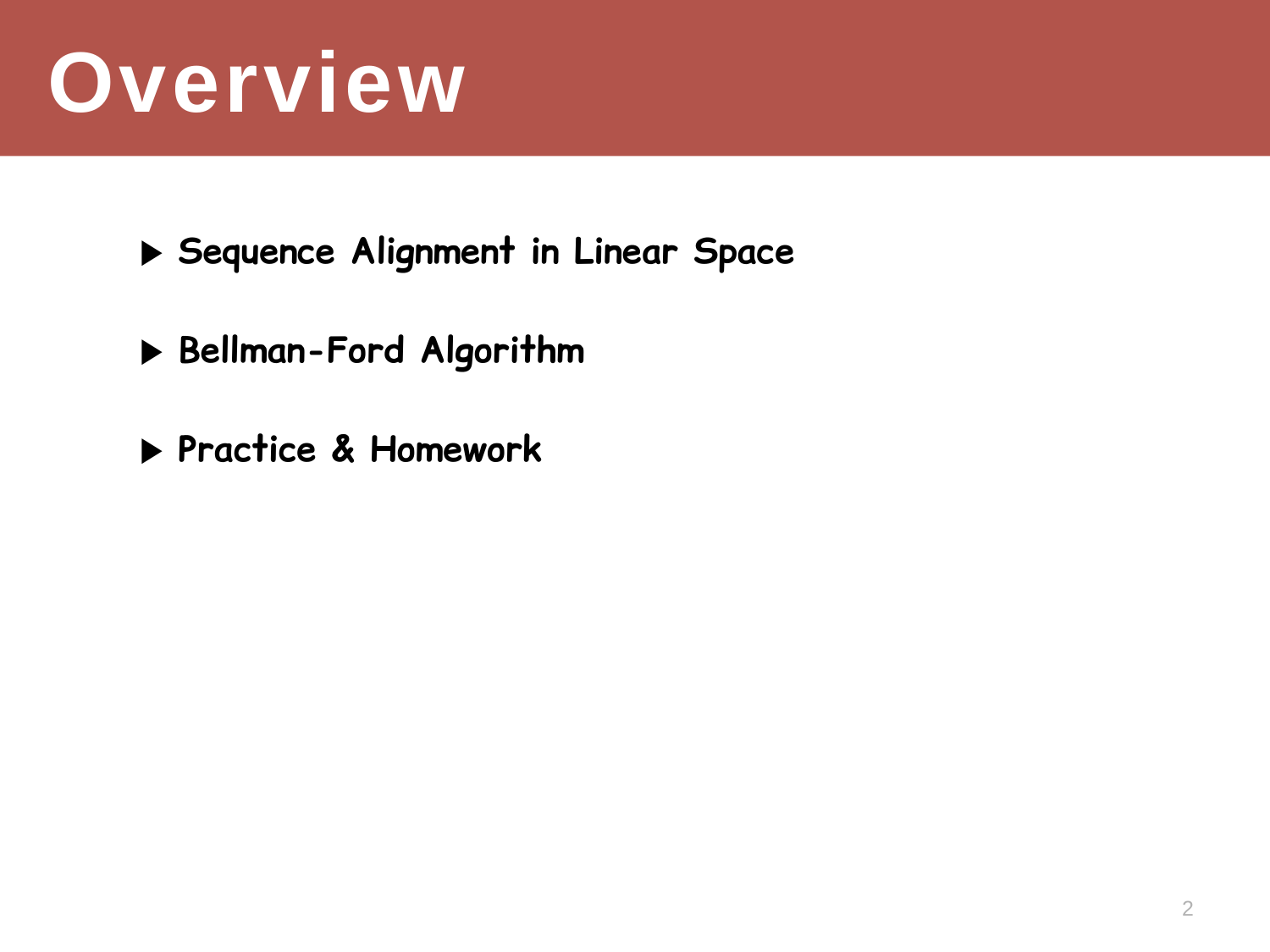

Overview
▶ Sequence Alignment in Linear Space

▶ Bellman-Ford Algorithm

▶ Practice & Homework
2